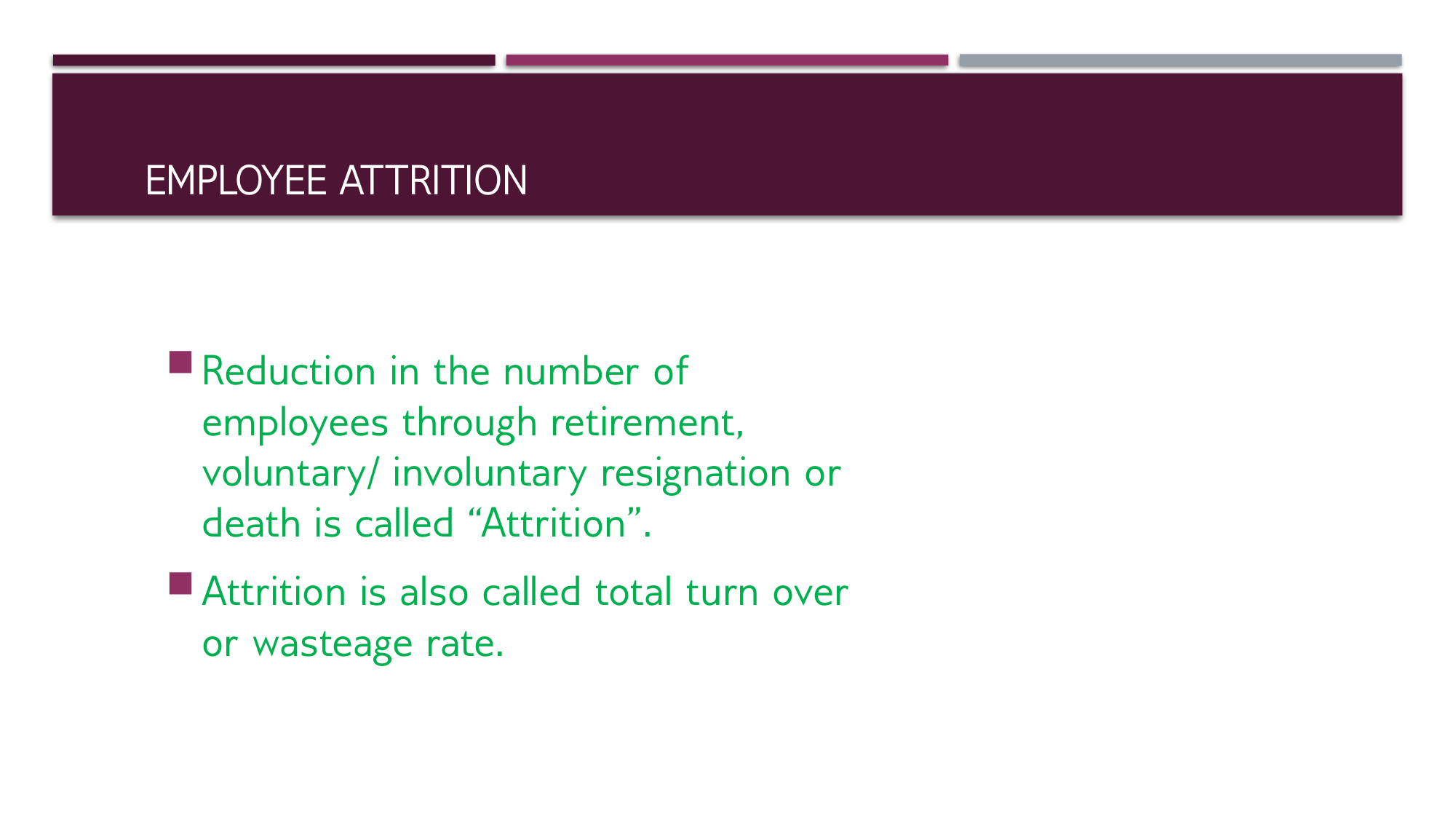

# EMPLOYEE ATTRITION
Reduction in the number of employees through retirement, voluntary/ involuntary resignation or death is called “Attrition”.
Attrition is also called total turn over or wasteage rate.